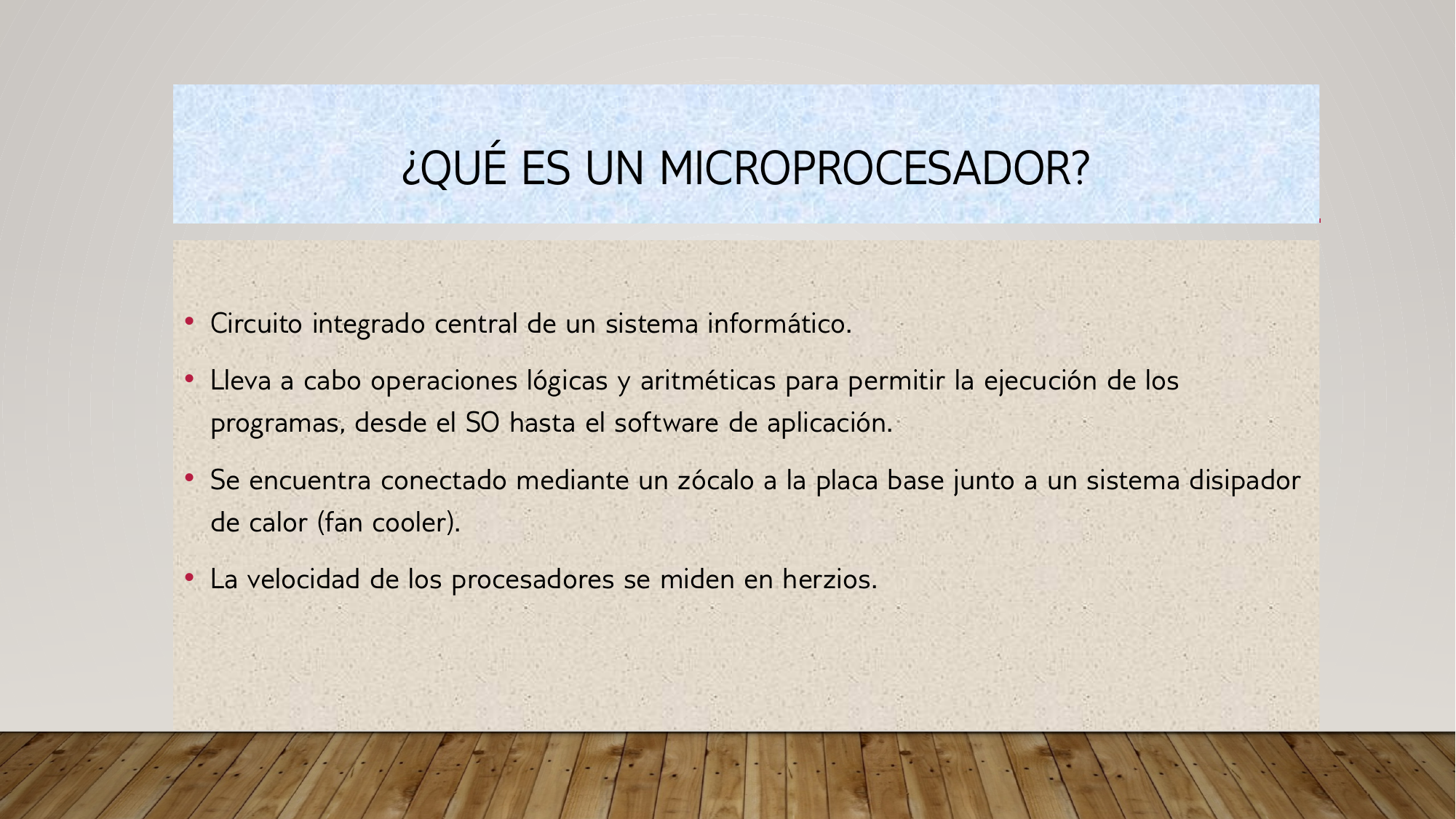

# ¿Qué es un microprocesador?

Circuito integrado central de un sistema informático.
Lleva a cabo operaciones lógicas y aritméticas para permitir la ejecución de los programas, desde el SO hasta el software de aplicación.
Se encuentra conectado mediante un zócalo a la placa base junto a un sistema disipador de calor (fan cooler).
La velocidad de los procesadores se miden en herzios.